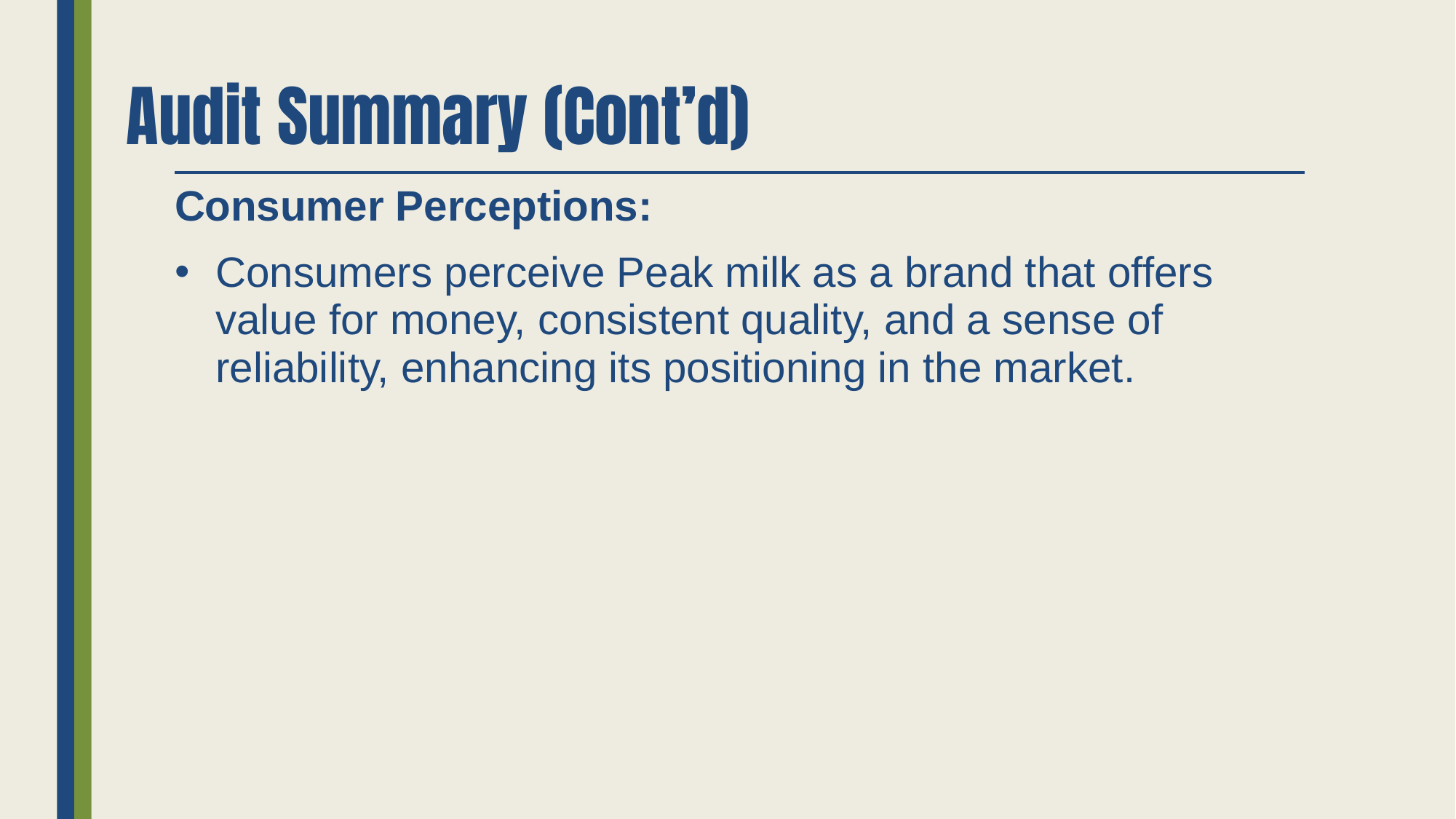

# Audit Summary (Cont’d)
Consumer Perceptions:
Consumers perceive Peak milk as a brand that offers value for money, consistent quality, and a sense of reliability, enhancing its positioning in the market.